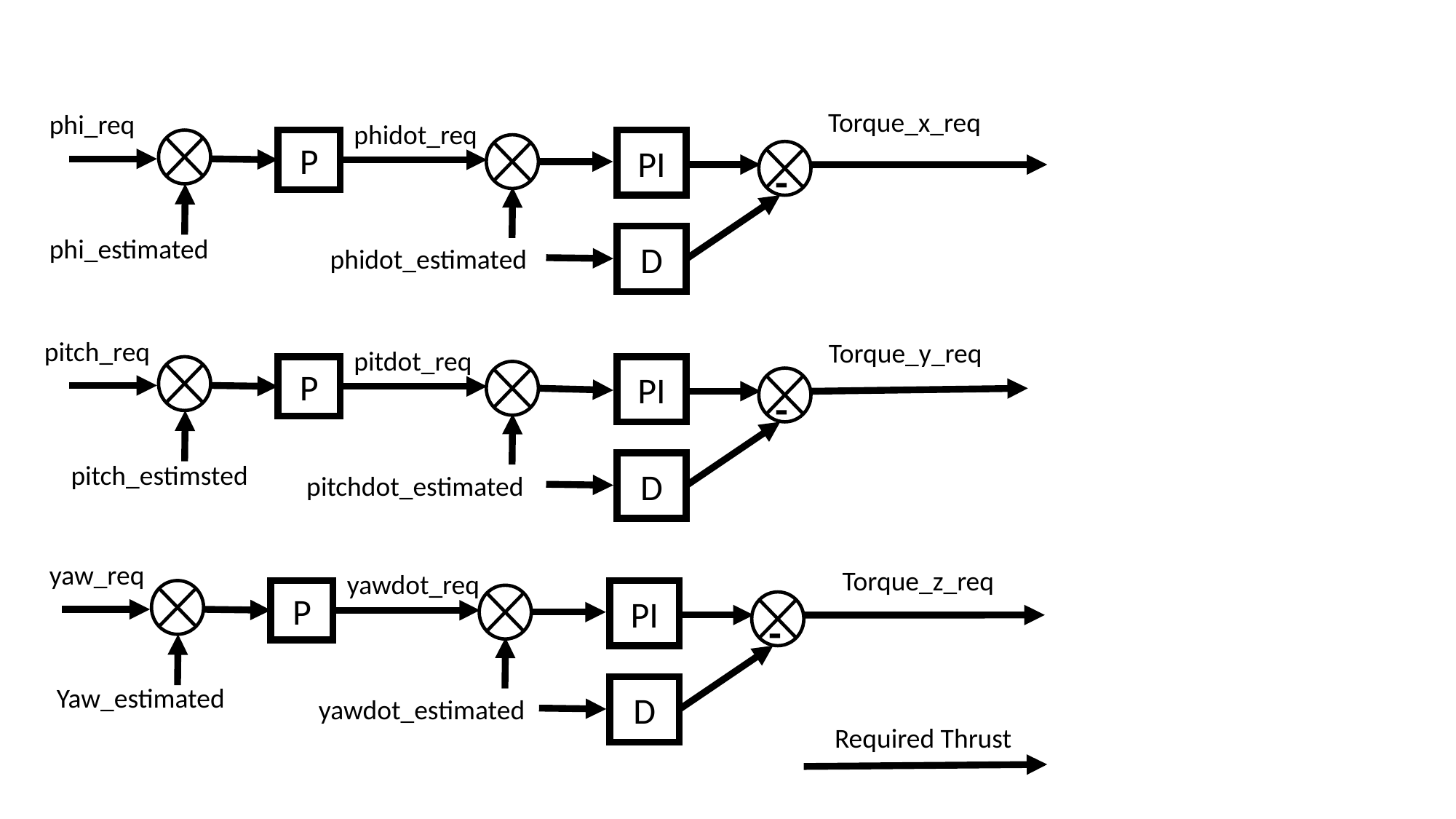

Torque_x_req
phi_req
phidot_req

P
PI

-
phi_estimated
D
phidot_estimated
pitch_req
Torque_y_req
pitdot_req

P
PI

-
pitch_estimsted
D
pitchdot_estimated
yaw_req
Torque_z_req
yawdot_req

P
PI

-
Yaw_estimated
D
yawdot_estimated
Required Thrust